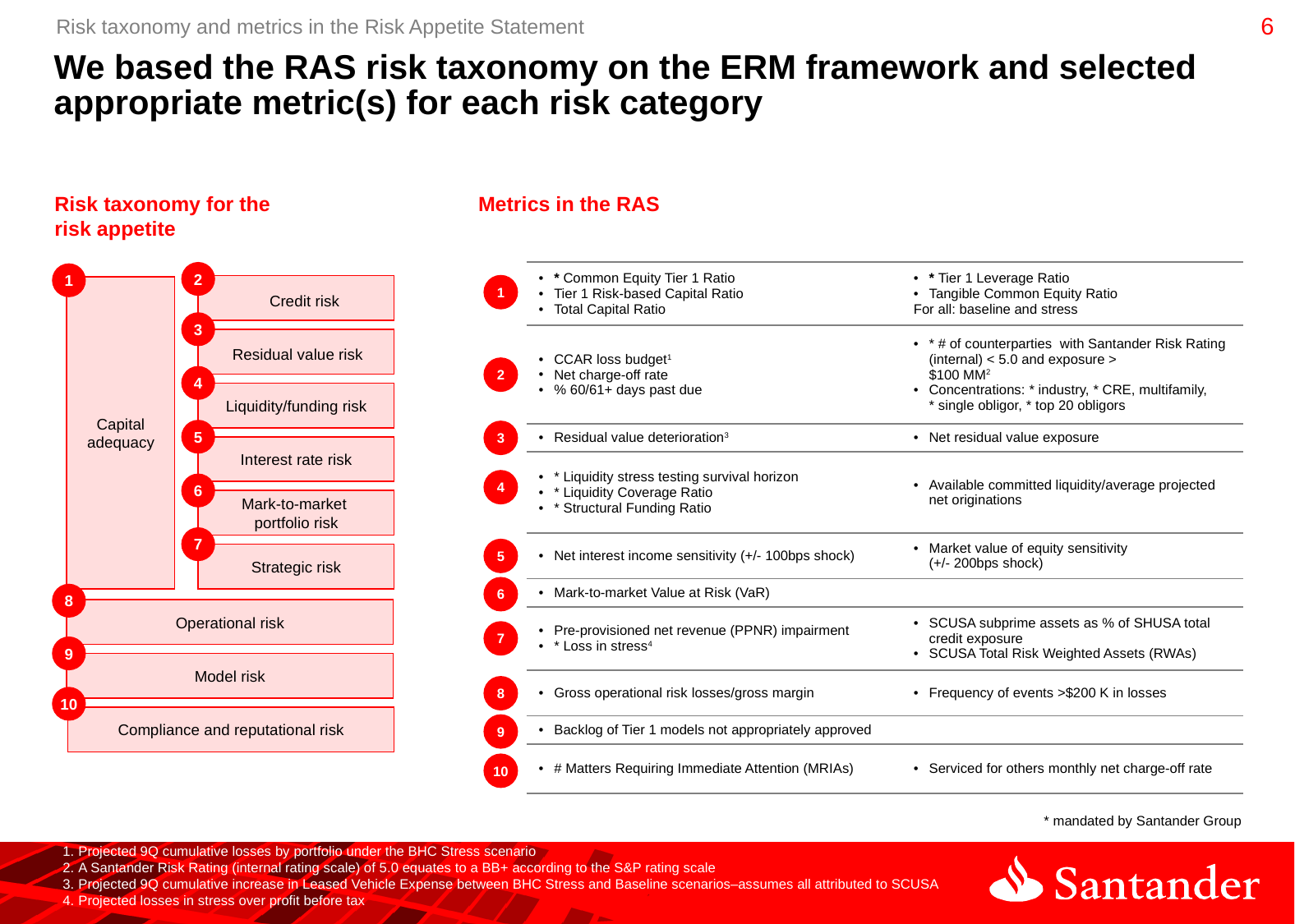

6
Risk taxonomy and metrics in the Risk Appetite Statement
# We based the RAS risk taxonomy on the ERM framework and selected appropriate metric(s) for each risk category
Risk taxonomy for the
risk appetite
Metrics in the RAS
2
1

Capital adequacy
Credit risk
3

Residual value risk
4
Liquidity/funding risk
5
Interest rate risk
6
Mark-to-market
portfolio risk
7
Strategic risk
8
Operational risk
9
Model risk
10
Compliance and reputational risk
|  | \* Common Equity Tier 1 Ratio Tier 1 Risk-based Capital Ratio Total Capital Ratio | \* Tier 1 Leverage Ratio Tangible Common Equity Ratio For all: baseline and stress |
| --- | --- | --- |
|  | CCAR loss budget1 Net charge-off rate % 60/61+ days past due | \* # of counterparties with Santander Risk Rating (internal) < 5.0 and exposure > $100 MM2 Concentrations: \* industry, \* CRE, multifamily, \* single obligor, \* top 20 obligors |
|  | Residual value deterioration3 | Net residual value exposure |
|  | \* Liquidity stress testing survival horizon \* Liquidity Coverage Ratio \* Structural Funding Ratio | Available committed liquidity/average projected net originations |
|  | Net interest income sensitivity (+/- 100bps shock) | Market value of equity sensitivity (+/- 200bps shock) |
|  | Mark-to-market Value at Risk (VaR) |  |
|  | Pre-provisioned net revenue (PPNR) impairment \* Loss in stress4 | SCUSA subprime assets as % of SHUSA total credit exposure SCUSA Total Risk Weighted Assets (RWAs) |
|  | Gross operational risk losses/gross margin | Frequency of events >$200 K in losses |
|  | Backlog of Tier 1 models not appropriately approved |  |
|  | # Matters Requiring Immediate Attention (MRIAs) | Serviced for others monthly net charge-off rate |
1
2
3
4
5
6
7
8
9
10
* mandated by Santander Group
Projected 9Q cumulative losses by portfolio under the BHC Stress scenario
A Santander Risk Rating (internal rating scale) of 5.0 equates to a BB+ according to the S&P rating scale
Projected 9Q cumulative increase in Leased Vehicle Expense between BHC Stress and Baseline scenarios–assumes all attributed to SCUSA
Projected losses in stress over profit before tax